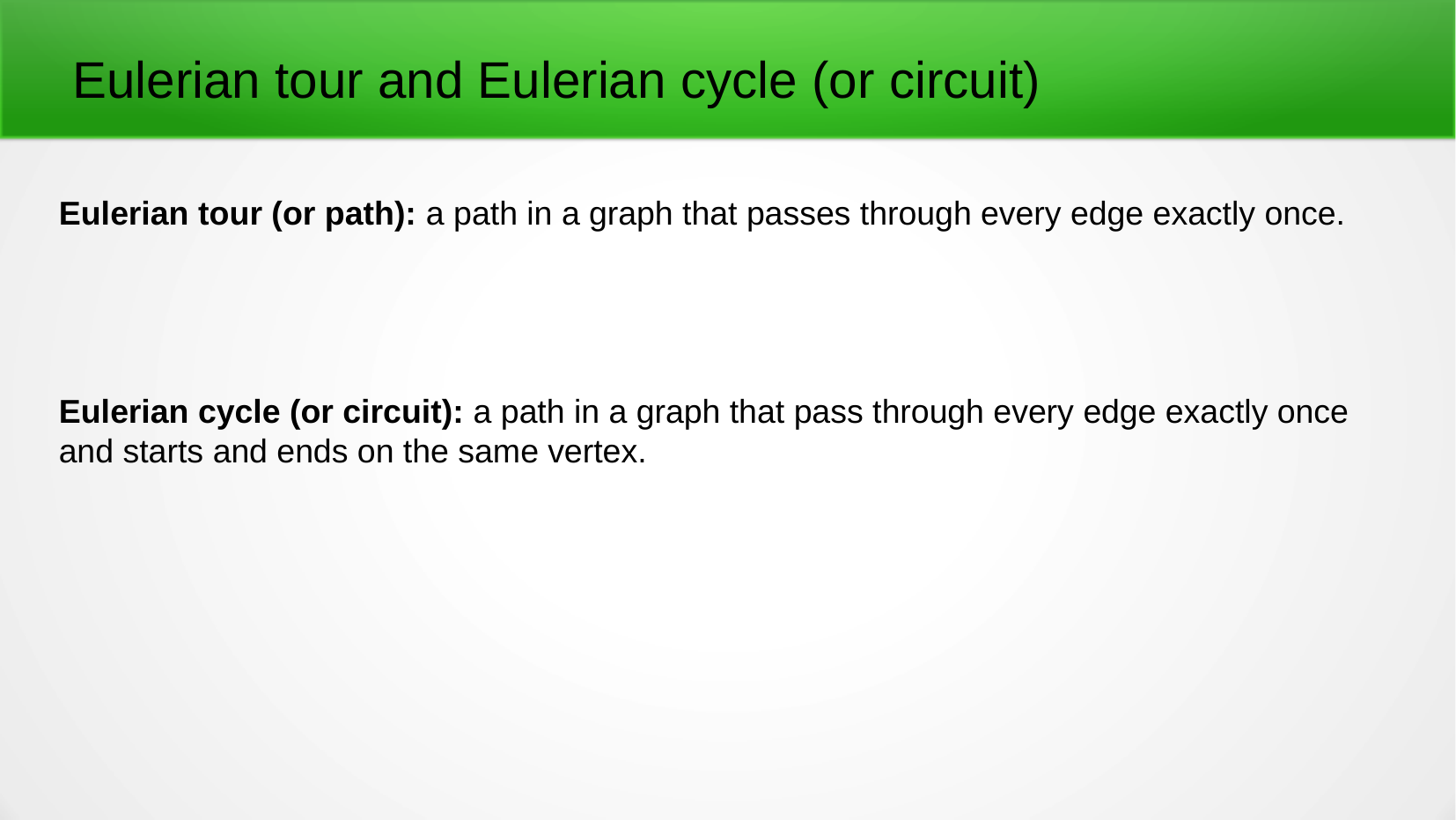

# Eulerian tour and Eulerian cycle (or circuit)
Eulerian tour (or path): a path in a graph that passes through every edge exactly once.

Eulerian cycle (or circuit): a path in a graph that pass through every edge exactly once and starts and ends on the same vertex.